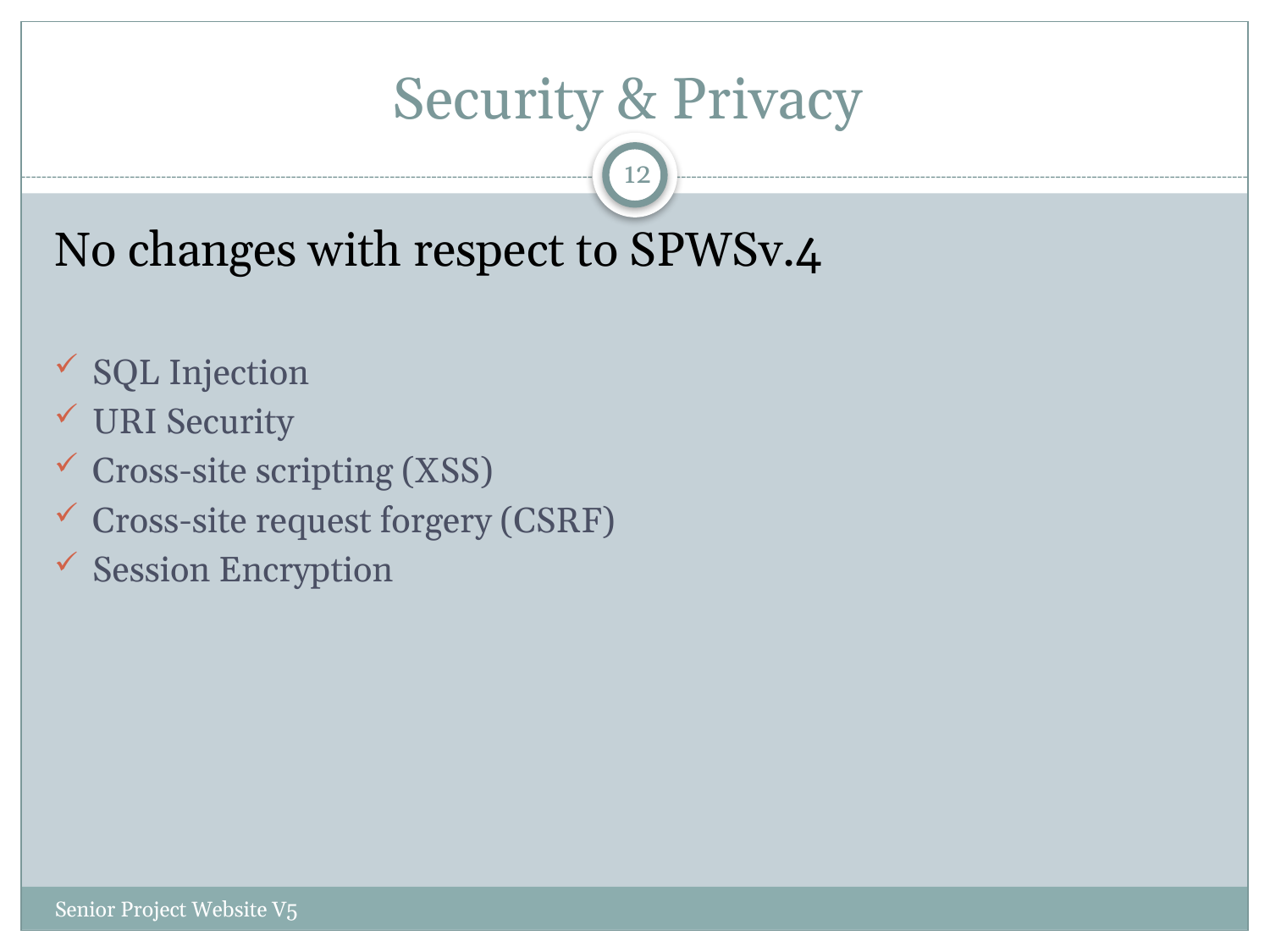

# Security & Privacy
12
No changes with respect to SPWSv.4

SQL Injection
URI Security
Cross-site scripting (XSS)
Cross-site request forgery (CSRF)
Session Encryption

Senior Project Website V5